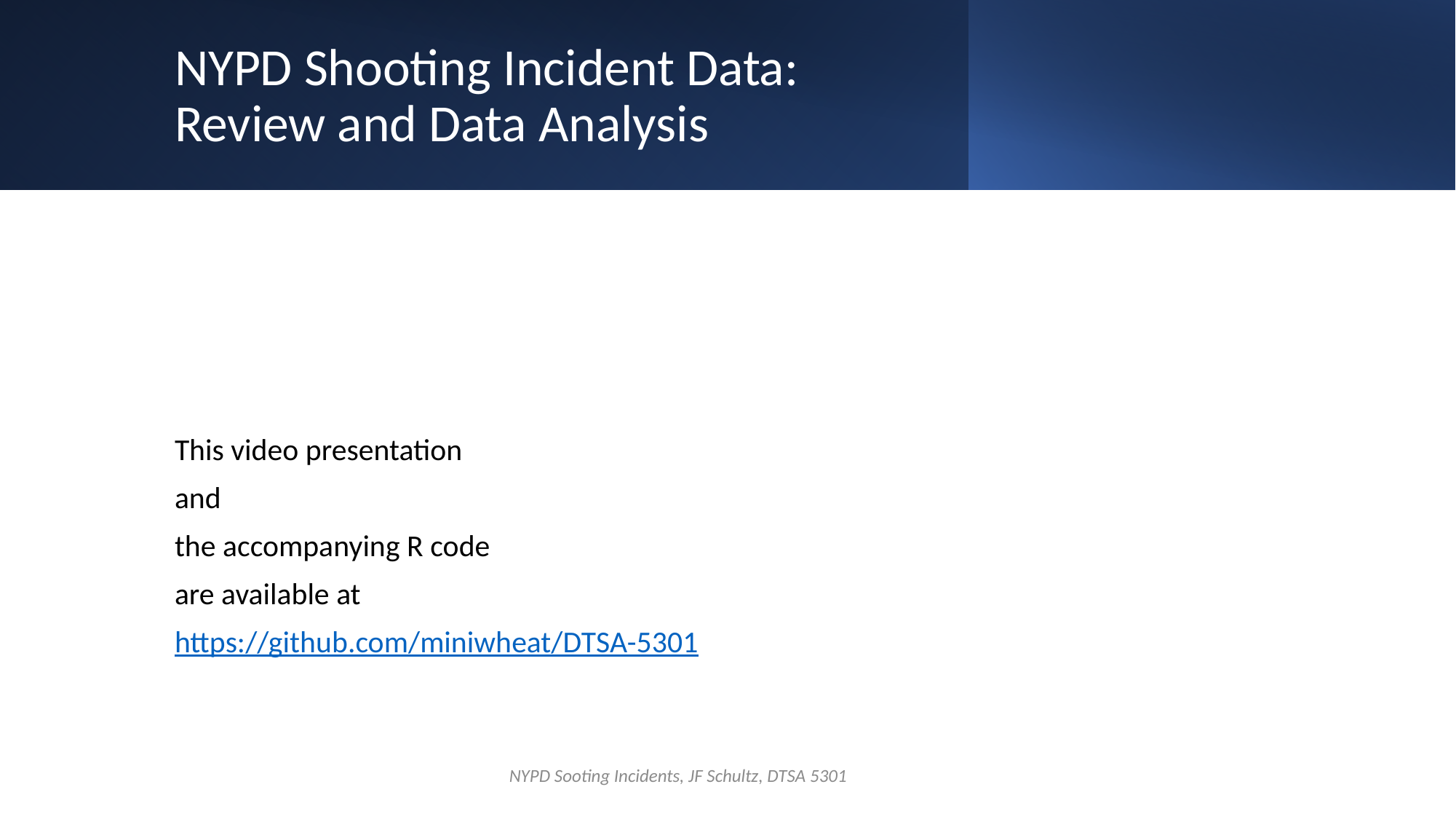

# NYPD Shooting Incident Data: Review and Data Analysis

This video presentation
and
the accompanying R code
are available at
https://github.com/miniwheat/DTSA-5301
NYPD Sooting Incidents, JF Schultz, DTSA 5301